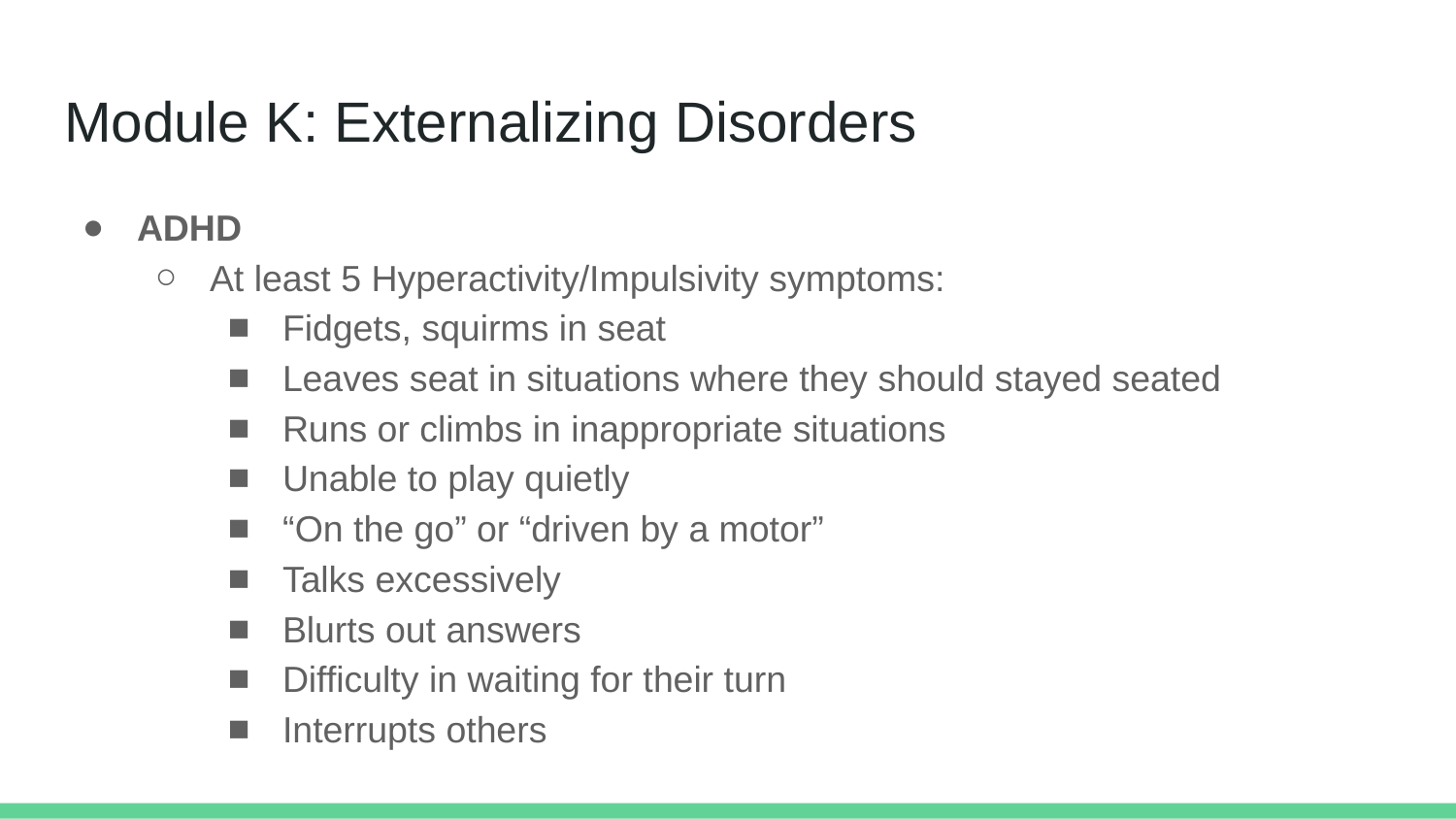

# Module K: Externalizing Disorders
ADHD
At least 5 Hyperactivity/Impulsivity symptoms:
Fidgets, squirms in seat
Leaves seat in situations where they should stayed seated
Runs or climbs in inappropriate situations
Unable to play quietly
“On the go” or “driven by a motor”
Talks excessively
Blurts out answers
Difficulty in waiting for their turn
Interrupts others